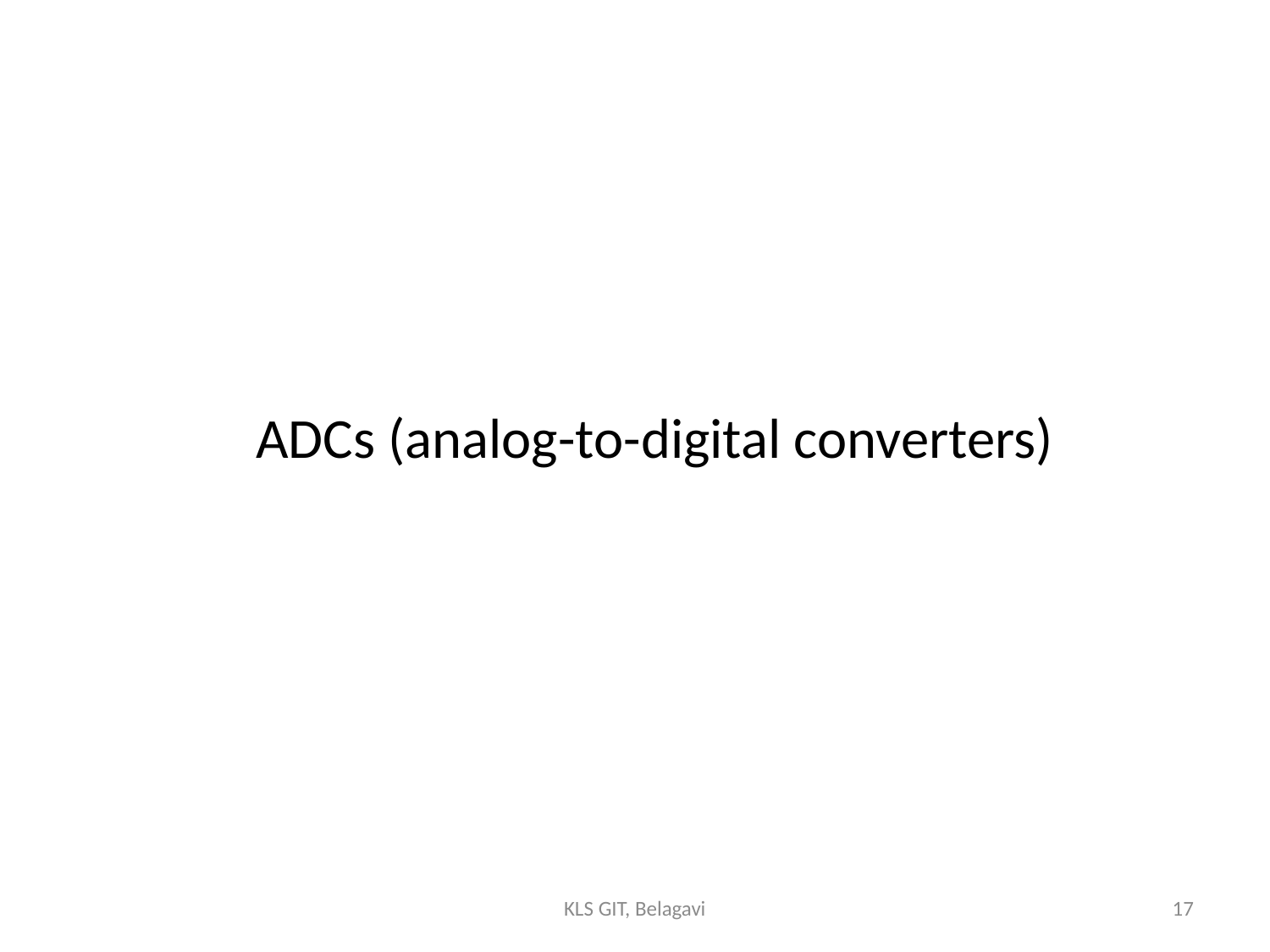

# ADCs (analog-to-digital converters)
KLS GIT, Belagavi
17